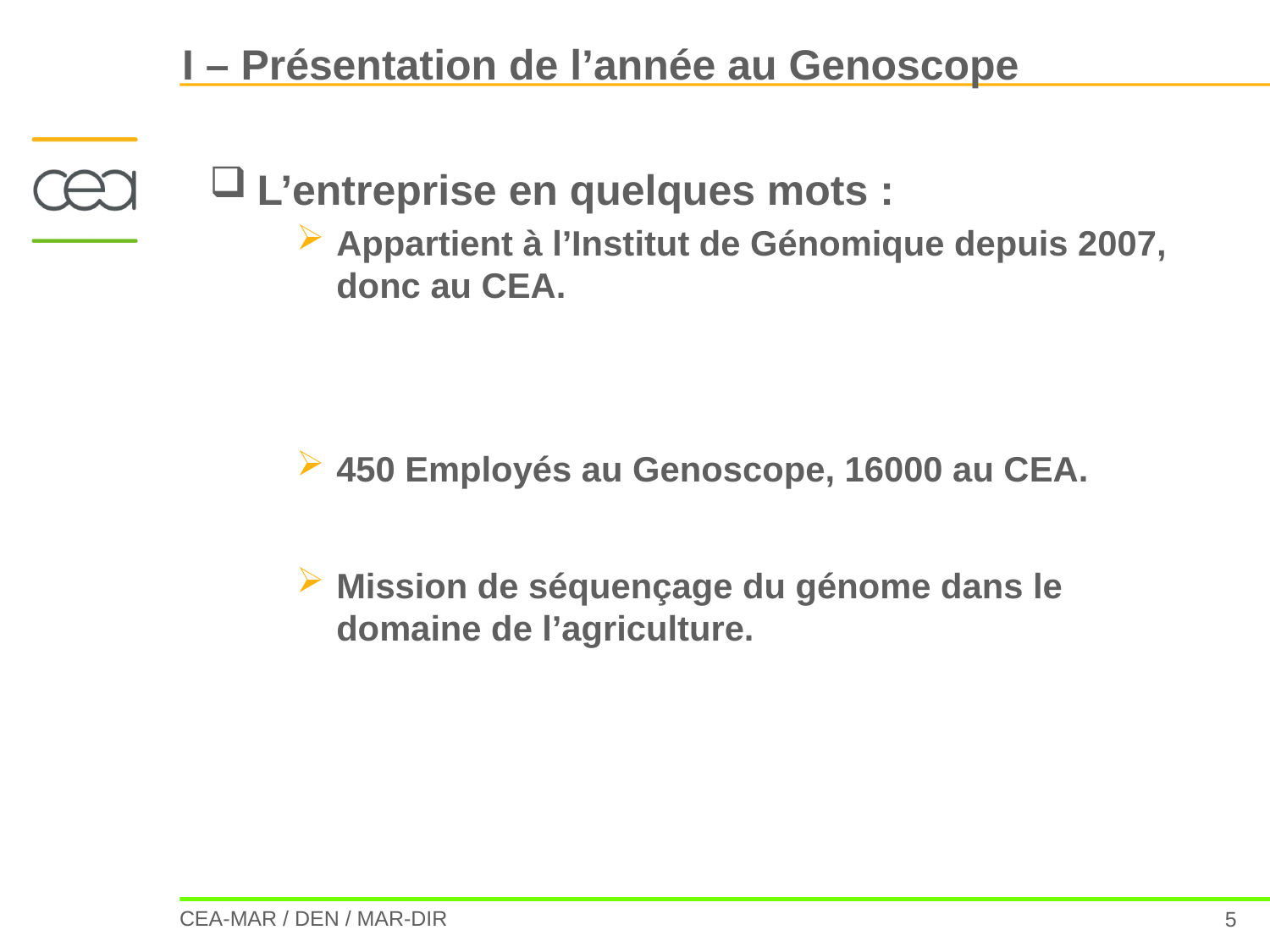

# I – Présentation de l’année au Genoscope
L’entreprise en quelques mots :
Appartient à l’Institut de Génomique depuis 2007, donc au CEA.

450 Employés au Genoscope, 16000 au CEA.

Mission de séquençage du génome dans le domaine de l’agriculture.

5